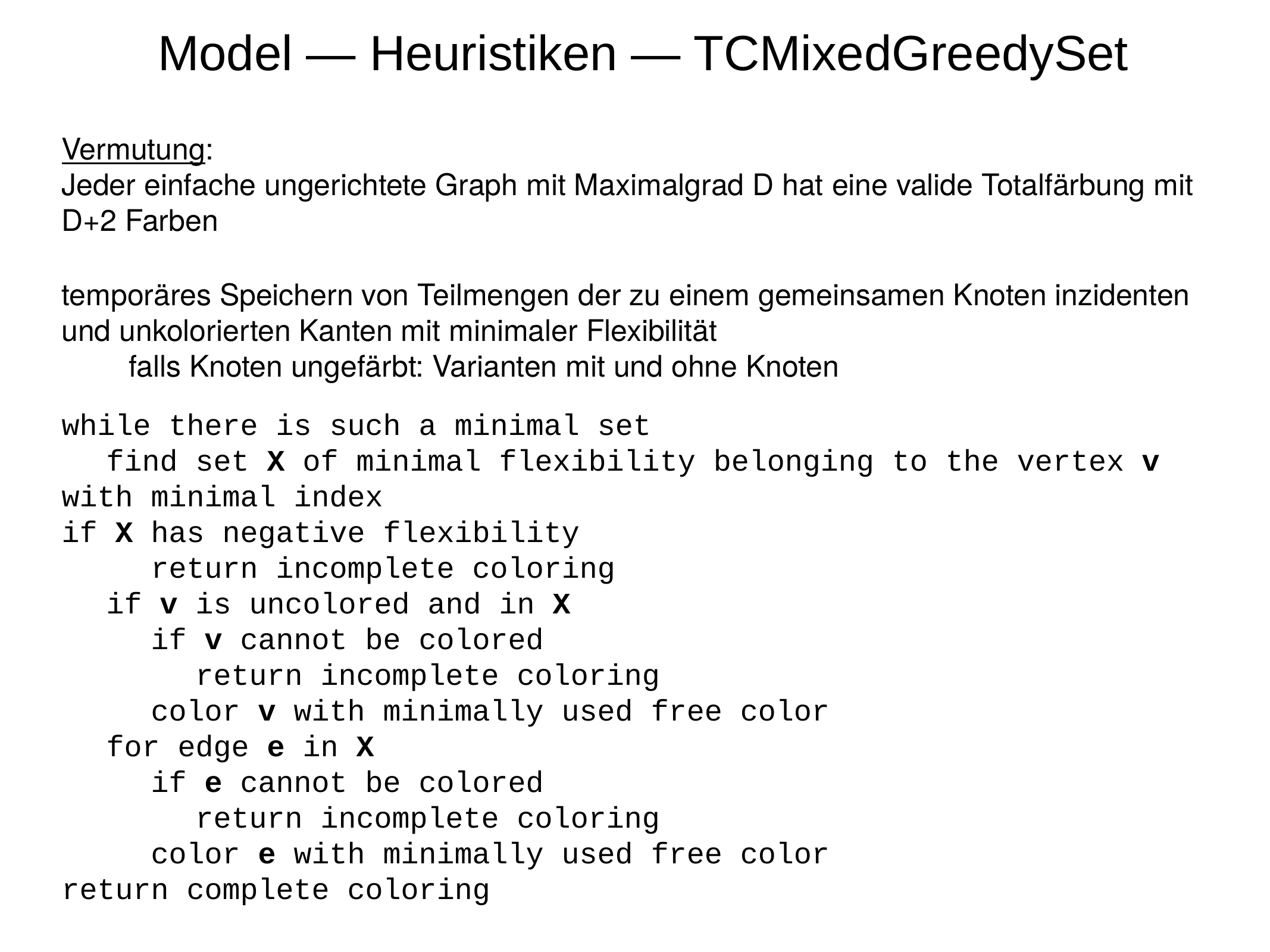

Model — Heuristiken — TCMixedGreedySet
Vermutung:
Jeder einfache ungerichtete Graph mit Maximalgrad D hat eine valide Totalfärbung mit D+2 Farben
temporäres Speichern von Teilmengen der zu einem gemeinsamen Knoten inzidenten und unkolorierten Kanten mit minimaler Flexibilität
falls Knoten ungefärbt: Varianten mit und ohne Knoten
while there is such a minimal set
find set X of minimal flexibility belonging to the vertex v with minimal index
if X has negative flexibility
return incomplete coloring
if v is uncolored and in X
if v cannot be colored
return incomplete coloring
color v with minimally used free color
for edge e in X
if e cannot be colored
return incomplete coloring
color e with minimally used free color
return complete coloring